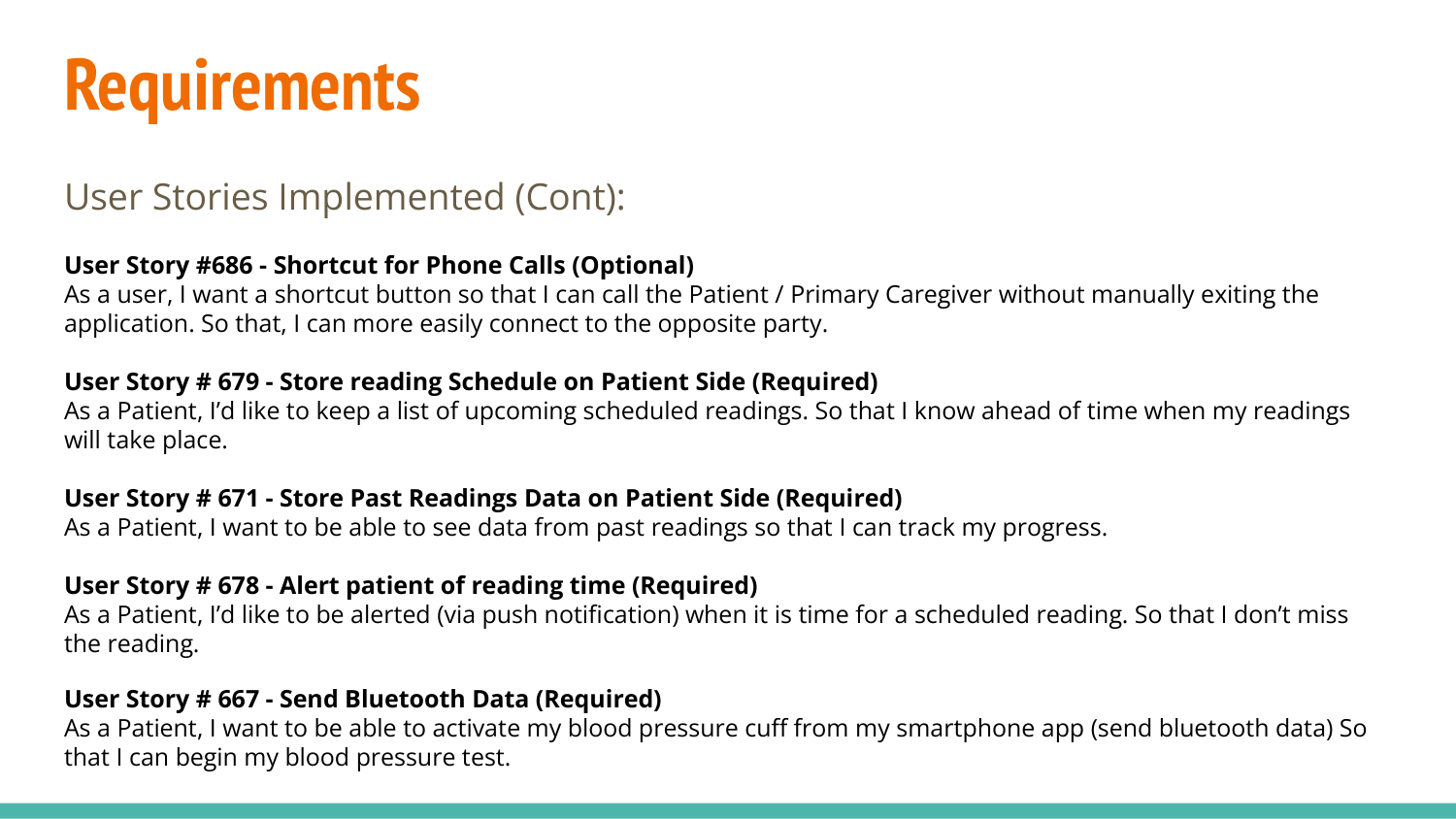

# Requirements
User Stories Implemented (Cont):
User Story #686 - Shortcut for Phone Calls (Optional)
As a user, I want a shortcut button so that I can call the Patient / Primary Caregiver without manually exiting the application. So that, I can more easily connect to the opposite party.

User Story # 679 - Store reading Schedule on Patient Side (Required)
As a Patient, I’d like to keep a list of upcoming scheduled readings. So that I know ahead of time when my readings will take place.

User Story # 671 - Store Past Readings Data on Patient Side (Required)
As a Patient, I want to be able to see data from past readings so that I can track my progress.

User Story # 678 - Alert patient of reading time (Required)
As a Patient, I’d like to be alerted (via push notification) when it is time for a scheduled reading. So that I don’t miss the reading.

User Story # 667 - Send Bluetooth Data (Required)
As a Patient, I want to be able to activate my blood pressure cuff from my smartphone app (send bluetooth data) So that I can begin my blood pressure test.